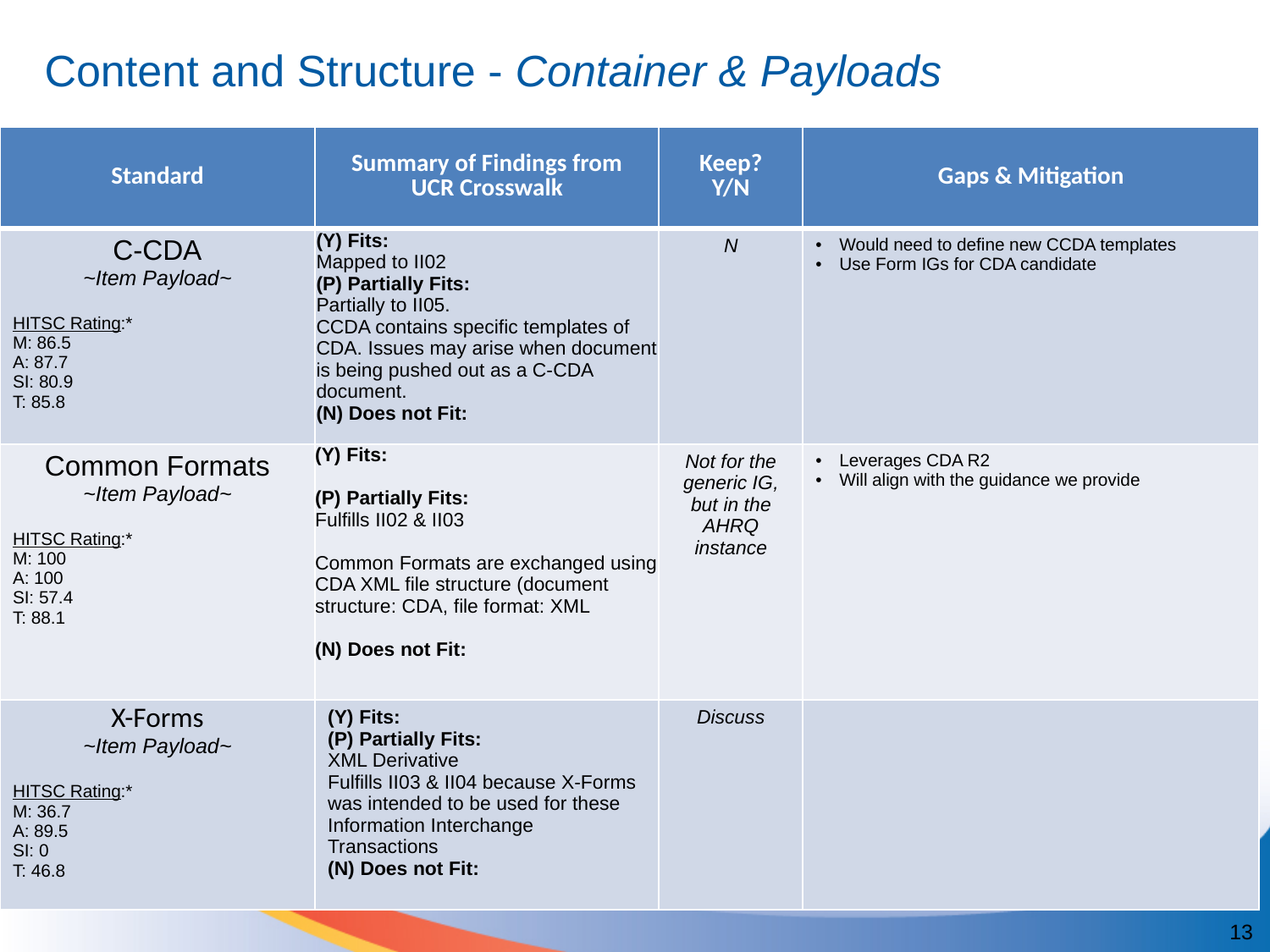

# Content and Structure - Container & Payloads
| Standard | Summary of Findings from UCR Crosswalk | Keep? Y/N | Gaps & Mitigation |
| --- | --- | --- | --- |
| C-CDA ~Item Payload~ HITSC Rating:\* M: 86.5 A: 87.7 SI: 80.9 T: 85.8 | (Y) Fits: Mapped to II02 (P) Partially Fits: Partially to II05. CCDA contains specific templates of CDA. Issues may arise when document is being pushed out as a C-CDA document. (N) Does not Fit: | N | Would need to define new CCDA templates Use Form IGs for CDA candidate |
| Common Formats ~Item Payload~ HITSC Rating:\* M: 100 A: 100 SI: 57.4 T: 88.1 | (Y) Fits: (P) Partially Fits: Fulfills II02 & II03 Common Formats are exchanged using CDA XML file structure (document structure: CDA, file format: XML (N) Does not Fit: | Not for the generic IG, but in the AHRQ instance | Leverages CDA R2 Will align with the guidance we provide |
| X-Forms ~Item Payload~ HITSC Rating:\* M: 36.7 A: 89.5 SI: 0 T: 46.8 | (Y) Fits: (P) Partially Fits: XML Derivative Fulfills II03 & II04 because X-Forms was intended to be used for these Information Interchange Transactions (N) Does not Fit: | Discuss |  |
13